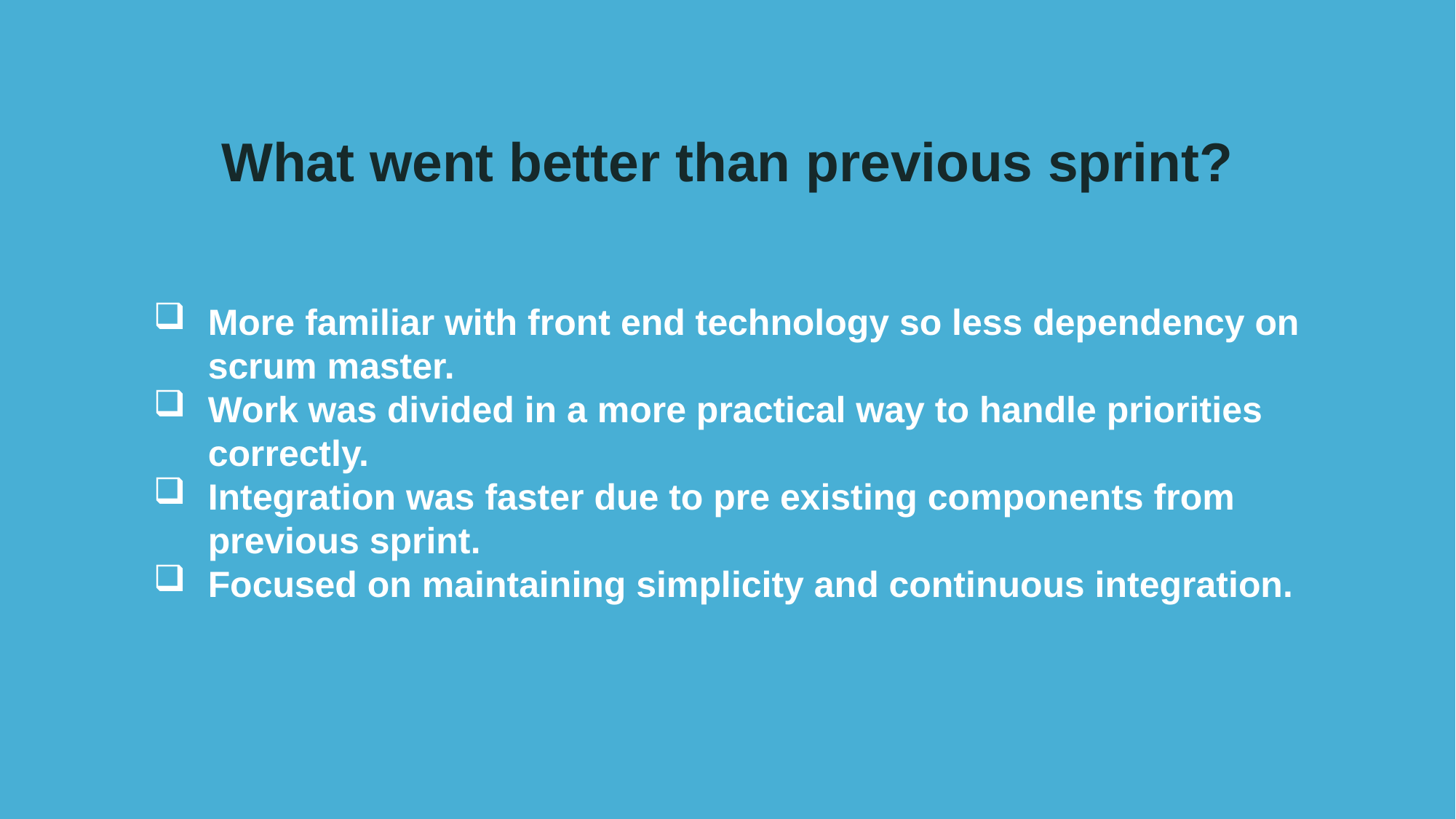

What went better than previous sprint?
More familiar with front end technology so less dependency on scrum master.
Work was divided in a more practical way to handle priorities correctly.
Integration was faster due to pre existing components from previous sprint.
Focused on maintaining simplicity and continuous integration.